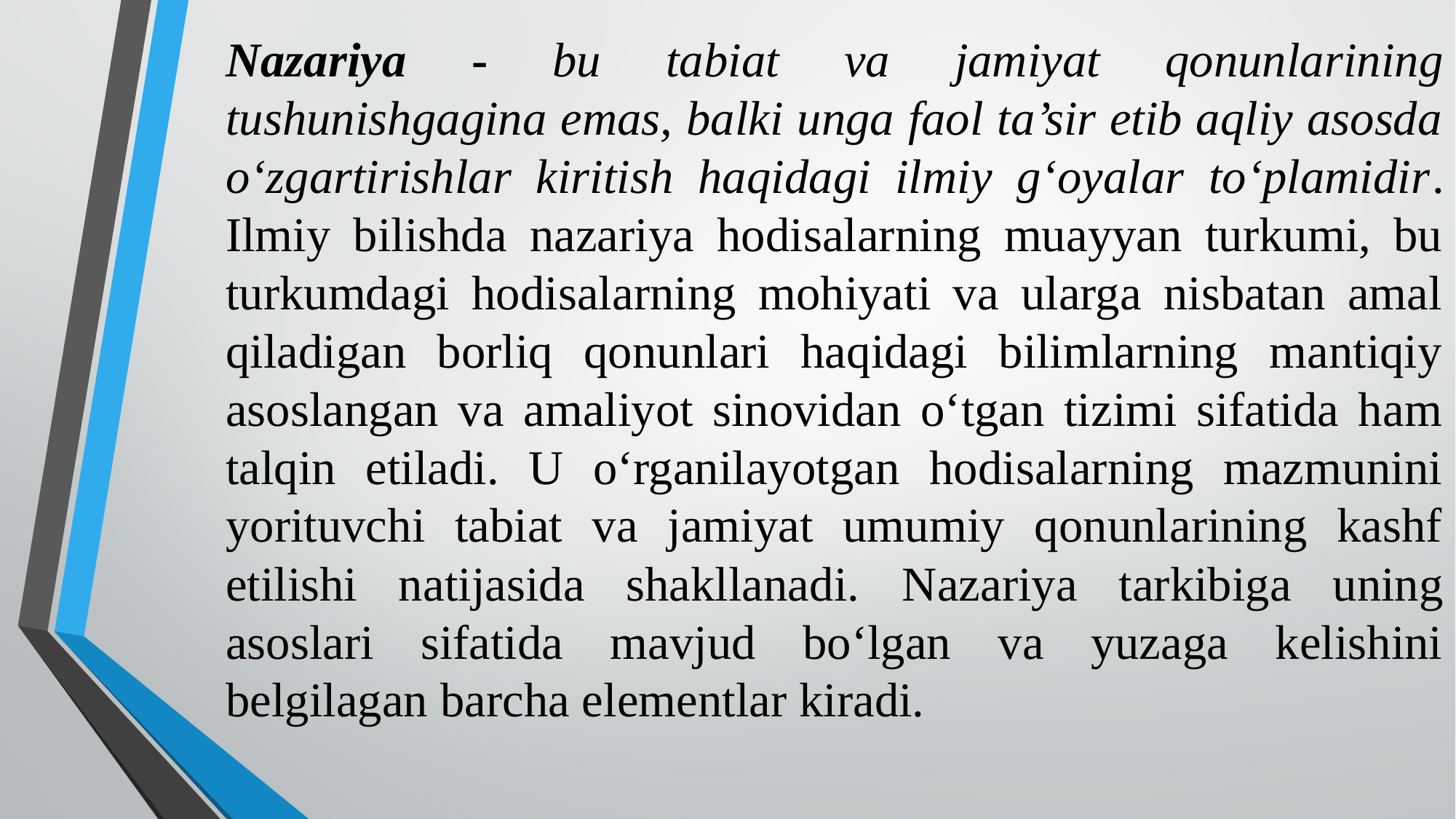

Nazariya - bu tabiat va jamiyat qonunlarining tushunishgagina emas, balki unga faol ta’sir etib aqliy asosda o‘zgartirishlar kiritish haqidagi ilmiy g‘oyalar to‘plamidir. Ilmiy bilishda nazariya hodisalarning muayyan turkumi, bu turkumdagi hodisalarning mohiyati va ularga nisbatan amal qiladigan borliq qonunlari haqidagi bilimlarning mantiqiy asoslangan va amaliyot sinovidan o‘tgan tizimi sifatida ham talqin etiladi. U o‘rganilayotgan hodisalarning mazmunini yorituvchi tabiat va jamiyat umumiy qonunlarining kashf etilishi natijasida shakllanadi. Nazariya tarkibiga uning asoslari sifatida mavjud bo‘lgan va yuzaga kelishini belgilagan barcha elementlar kiradi.